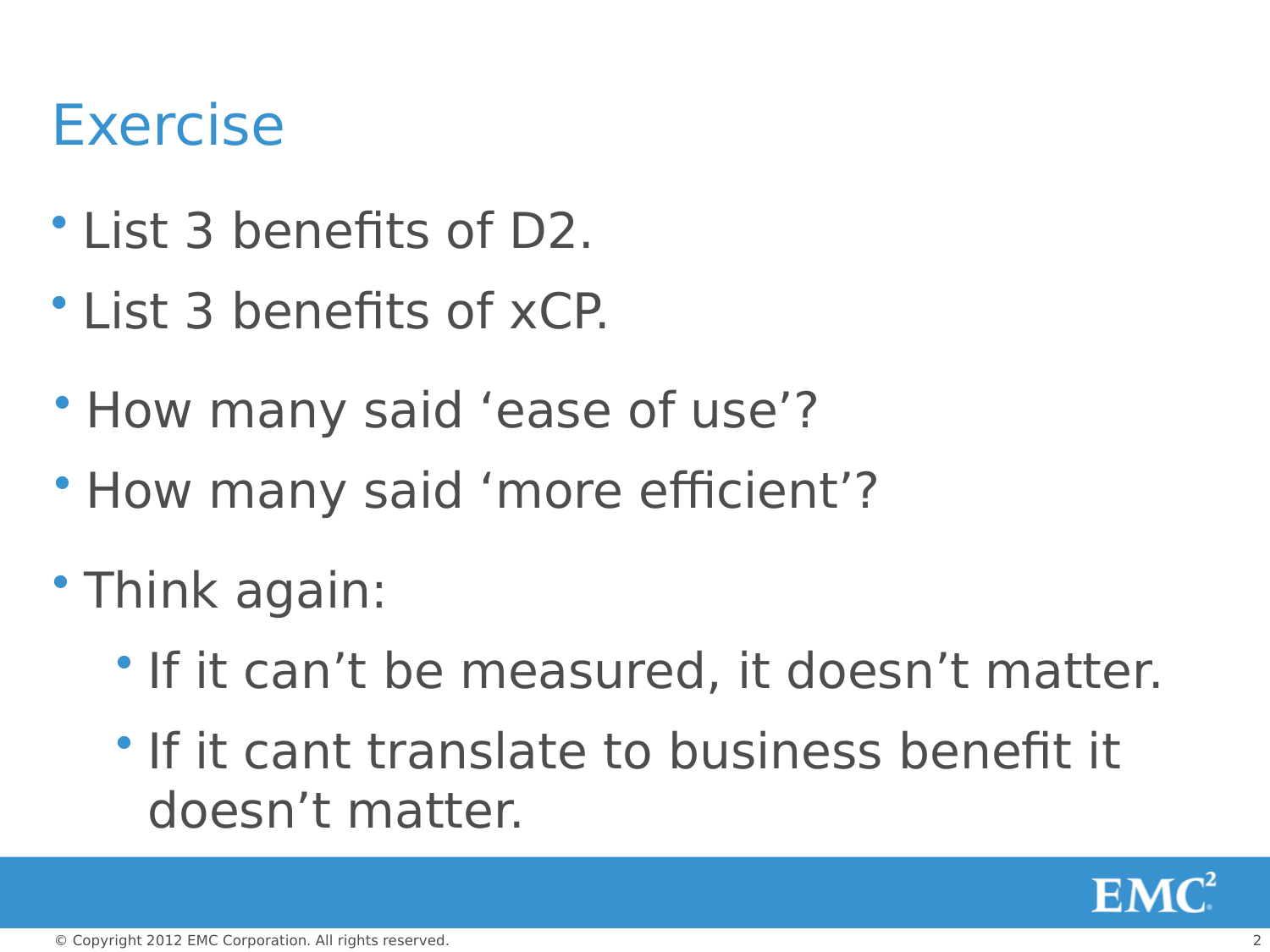

# Exercise
List 3 benefits of D2.
List 3 benefits of xCP.

How many said ‘ease of use’?
How many said ‘more efficient’?

Think again:
If it can’t be measured, it doesn’t matter.
If it cant translate to business benefit it doesn’t matter.